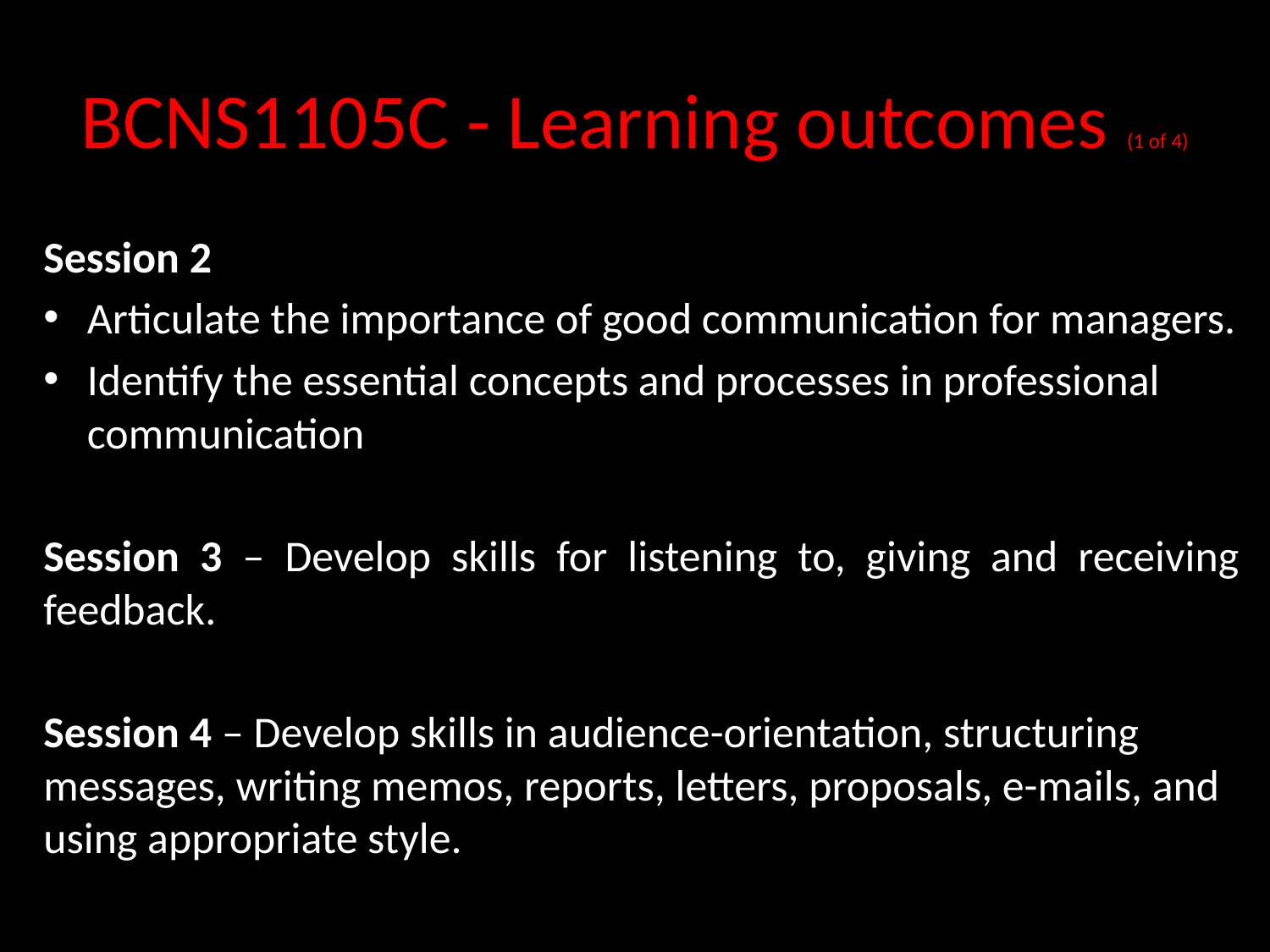

# BCNS1105C - Learning outcomes (1 of 4)
Session 2
Articulate the importance of good communication for managers.
Identify the essential concepts and processes in professional communication

Session 3 – Develop skills for listening to, giving and receiving feedback.

Session 4 – Develop skills in audience-orientation, structuring messages, writing memos, reports, letters, proposals, e-mails, and using appropriate style.